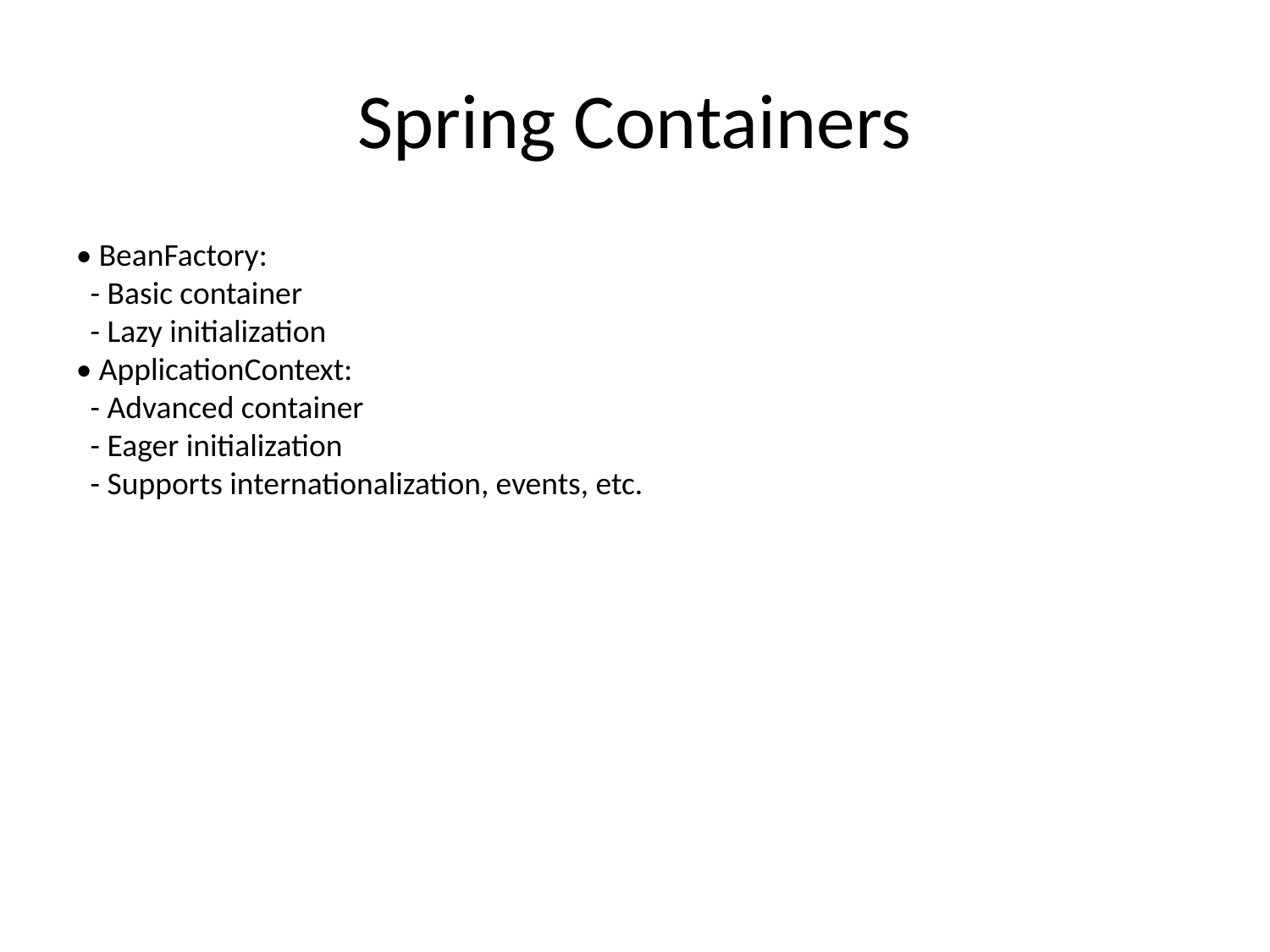

# Spring Containers

• BeanFactory:
  - Basic container
  - Lazy initialization
• ApplicationContext:
  - Advanced container
  - Eager initialization
  - Supports internationalization, events, etc.